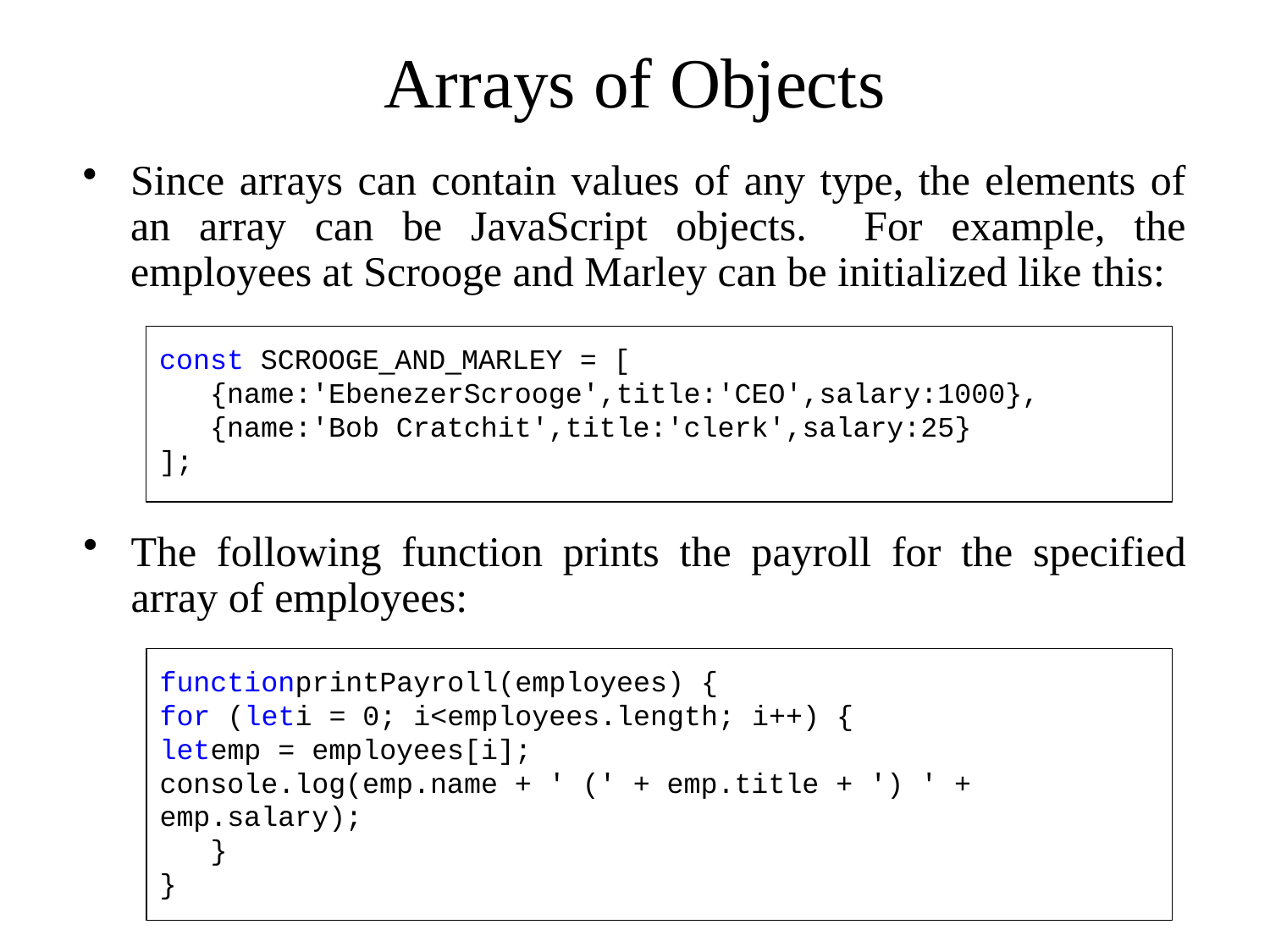

# Arrays of Objects
Since arrays can contain values of any type, the elements of an array can be JavaScript objects.  For example, the employees at Scrooge and Marley can be initialized like this:

const SCROOGE_AND_MARLEY = [
   {name:'EbenezerScrooge',title:'CEO',salary:1000},
   {name:'Bob Cratchit',title:'clerk',salary:25}
];
The following function prints the payroll for the specified array of employees:

functionprintPayroll(employees) {
for (leti = 0; i<employees.length; i++) {
letemp = employees[i];
console.log(emp.name + ' (' + emp.title + ') ' +
emp.salary);
   }
}